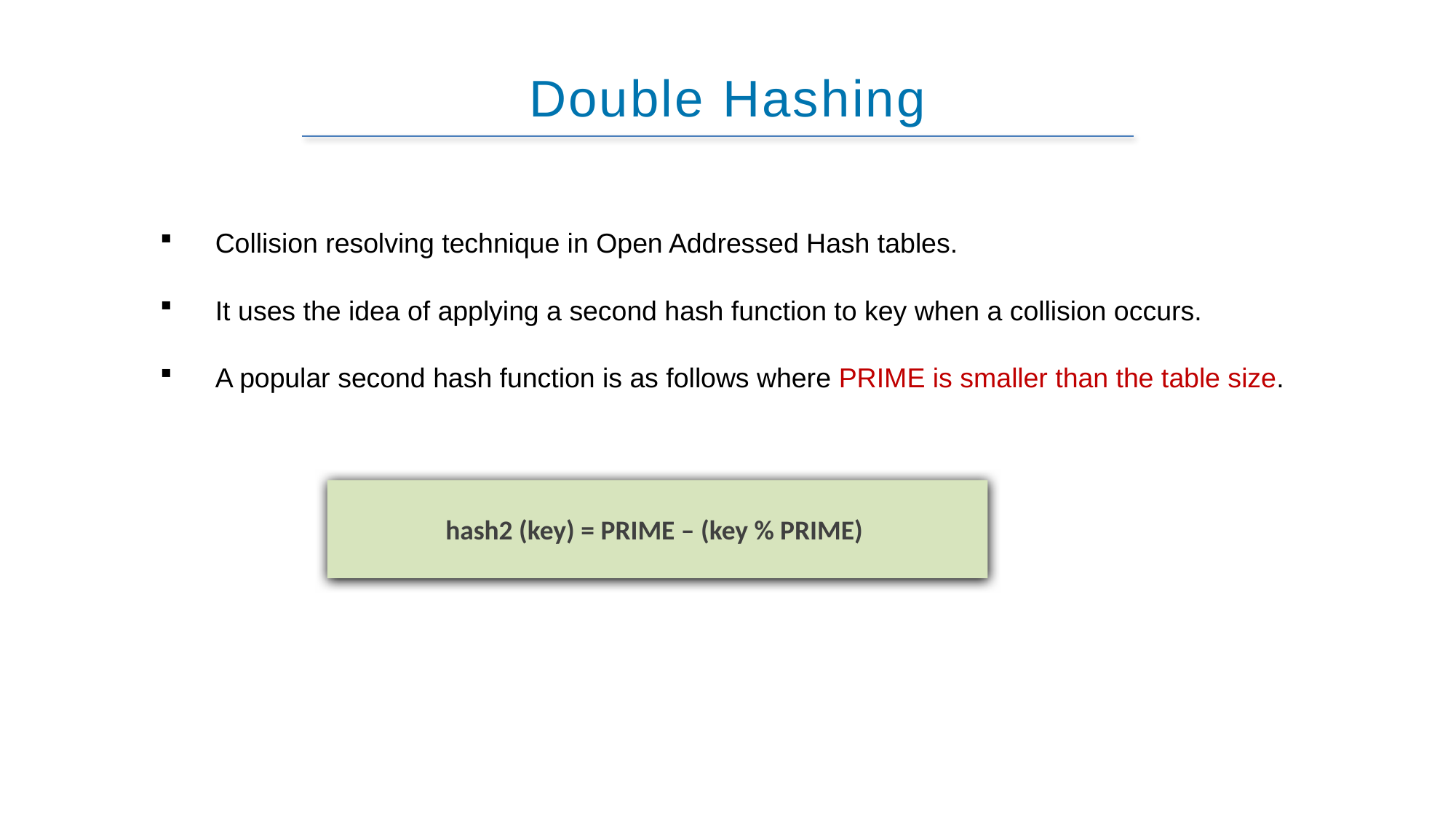

# Double Hashing
Collision resolving technique in Open Addressed Hash tables.
It uses the idea of applying a second hash function to key when a collision occurs.
A popular second hash function is as follows where PRIME is smaller than the table size.
hash2 (key) = PRIME – (key % PRIME)